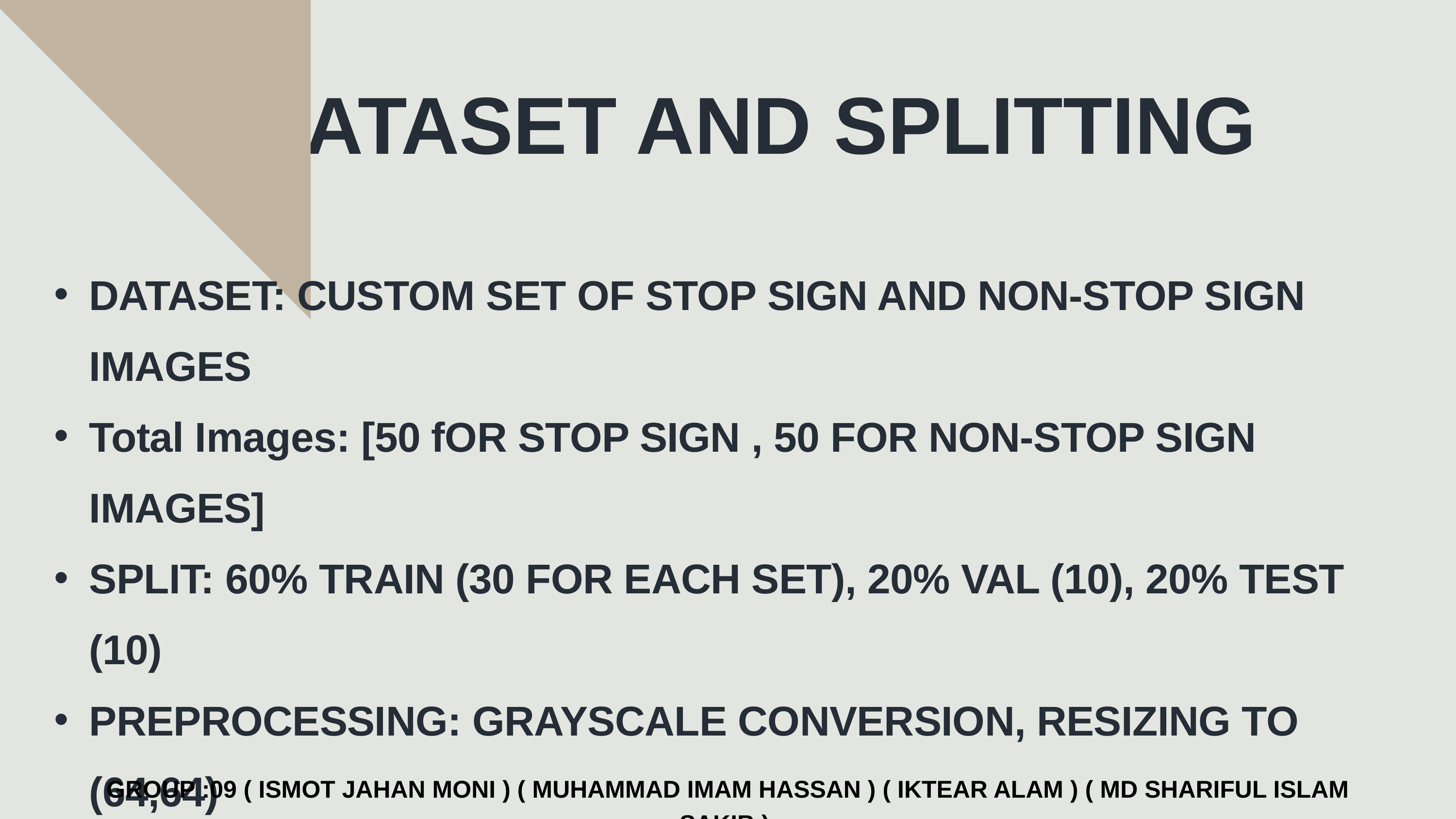

DATASET AND SPLITTING

DATASET: CUSTOM SET OF STOP SIGN AND NON-STOP SIGN IMAGES
Total Images: [50 fOR STOP SIGN , 50 FOR NON-STOP SIGN IMAGES]
SPLIT: 60% TRAIN (30 FOR EACH SET), 20% VAL (10), 20% TEST (10)
PREPROCESSING: GRAYSCALE CONVERSION, RESIZING TO (64,64)

GROUP :09 ( ISMOT JAHAN MONI ) ( MUHAMMAD IMAM HASSAN ) ( IKTEAR ALAM ) ( MD SHARIFUL ISLAM SAKIB )